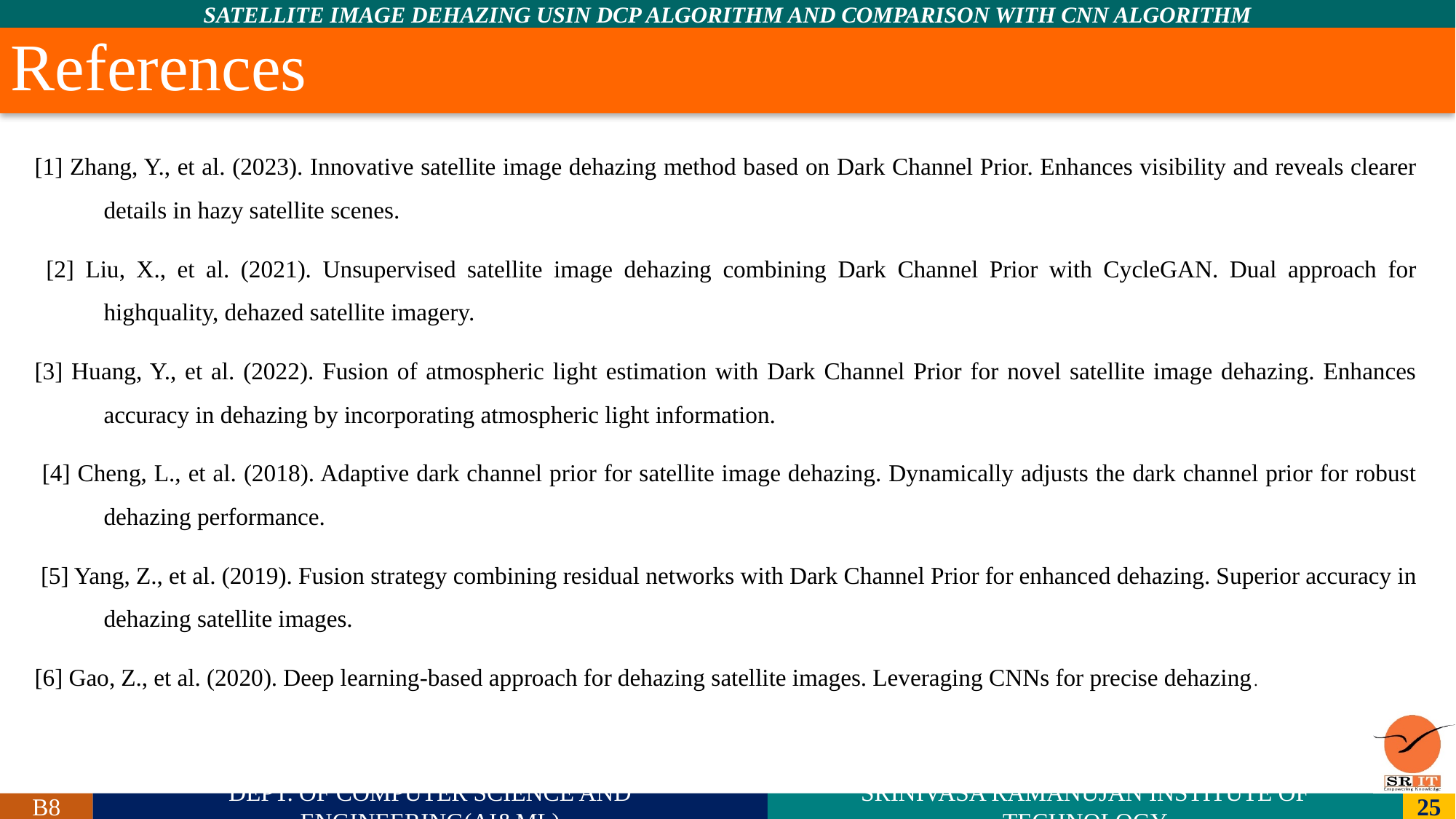

# References
[1] Zhang, Y., et al. (2023). Innovative satellite image dehazing method based on Dark Channel Prior. Enhances visibility and reveals clearer details in hazy satellite scenes.
 [2] Liu, X., et al. (2021). Unsupervised satellite image dehazing combining Dark Channel Prior with CycleGAN. Dual approach for highquality, dehazed satellite imagery.
[3] Huang, Y., et al. (2022). Fusion of atmospheric light estimation with Dark Channel Prior for novel satellite image dehazing. Enhances accuracy in dehazing by incorporating atmospheric light information.
 [4] Cheng, L., et al. (2018). Adaptive dark channel prior for satellite image dehazing. Dynamically adjusts the dark channel prior for robust dehazing performance.
 [5] Yang, Z., et al. (2019). Fusion strategy combining residual networks with Dark Channel Prior for enhanced dehazing. Superior accuracy in dehazing satellite images.
[6] Gao, Z., et al. (2020). Deep learning-based approach for dehazing satellite images. Leveraging CNNs for precise dehazing.